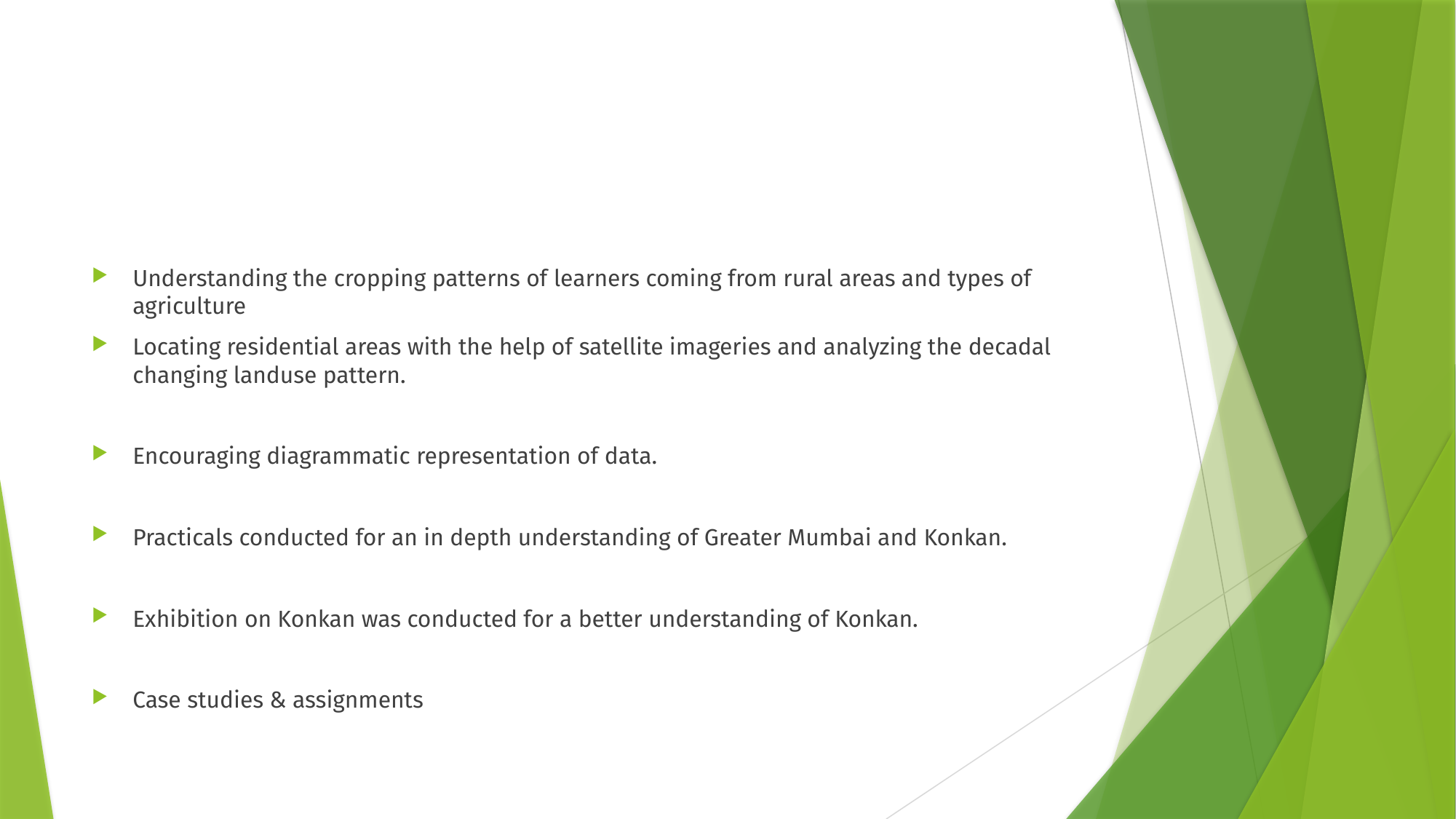

#
Understanding the cropping patterns of learners coming from rural areas and types of agriculture
Locating residential areas with the help of satellite imageries and analyzing the decadal changing landuse pattern.

Encouraging diagrammatic representation of data.

Practicals conducted for an in depth understanding of Greater Mumbai and Konkan.

Exhibition on Konkan was conducted for a better understanding of Konkan.

Case studies & assignments